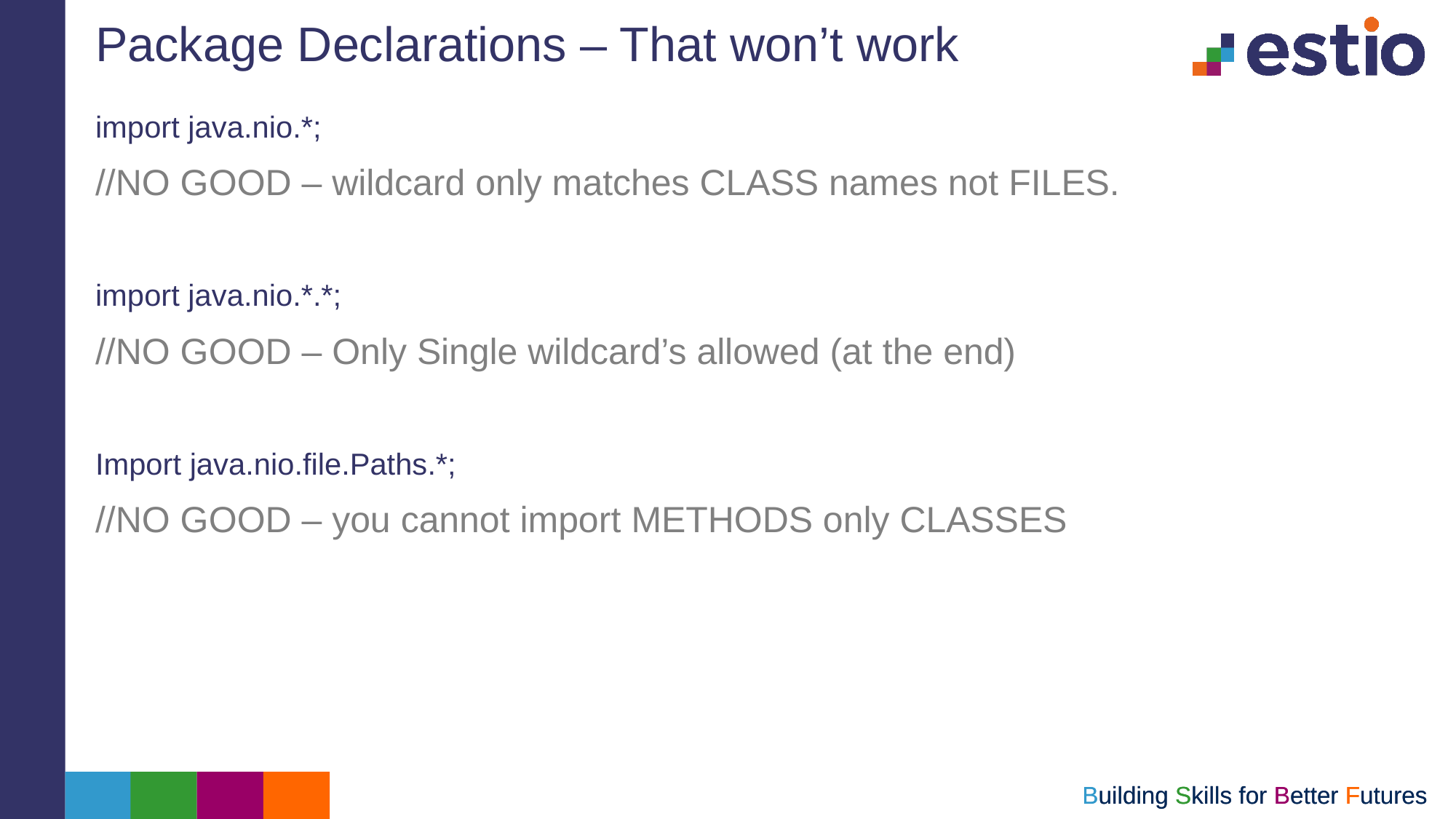

# Package Declarations – That won’t work
import java.nio.*;
//NO GOOD – wildcard only matches CLASS names not FILES.

import java.nio.*.*;
//NO GOOD – Only Single wildcard’s allowed (at the end)

Import java.nio.file.Paths.*;
//NO GOOD – you cannot import METHODS only CLASSES